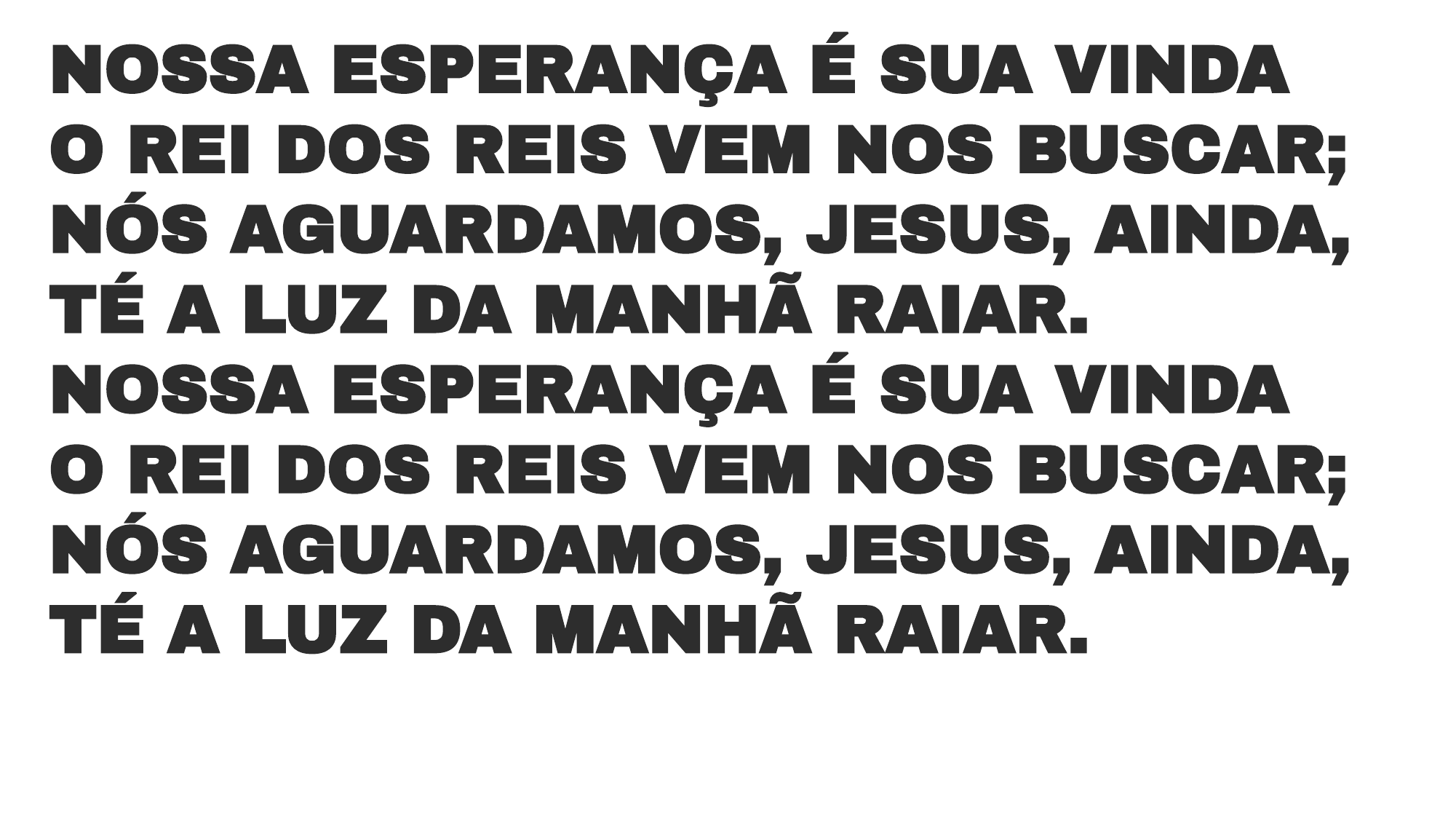

NOSSA ESPERANÇA É SUA VINDA
O REI DOS REIS VEM NOS BUSCAR;
NÓS AGUARDAMOS, JESUS, AINDA,
TÉ A LUZ DA MANHÃ RAIAR.
NOSSA ESPERANÇA É SUA VINDA
O REI DOS REIS VEM NOS BUSCAR;
NÓS AGUARDAMOS, JESUS, AINDA,
TÉ A LUZ DA MANHÃ RAIAR.